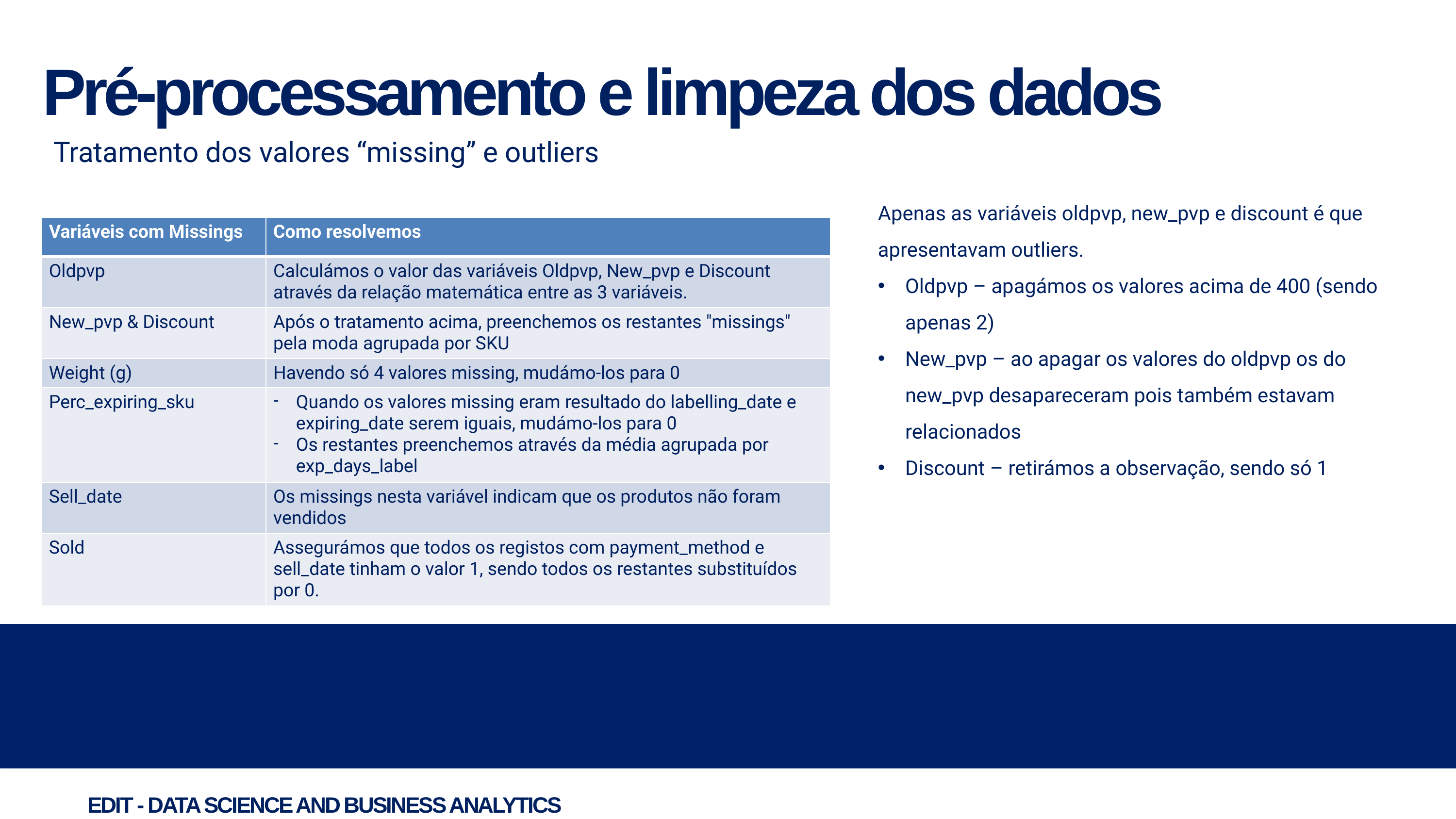

Pré-processamento e limpeza dos dados
Tratamento dos valores “missing” e outliers
Apenas as variáveis oldpvp, new_pvp e discount é que apresentavam outliers.
Oldpvp – apagámos os valores acima de 400 (sendo apenas 2)
New_pvp – ao apagar os valores do oldpvp os do new_pvp desapareceram pois também estavam relacionados
Discount – retirámos a observação, sendo só 1
| Variáveis com Missings | Como resolvemos |
| --- | --- |
| Oldpvp | Calculámos o valor das variáveis Oldpvp, New\_pvp e Discount através da relação matemática entre as 3 variáveis. |
| New\_pvp & Discount | Após o tratamento acima, preenchemos os restantes "missings" pela moda agrupada por SKU |
| Weight (g) | Havendo só 4 valores missing, mudámo-los para 0 |
| Perc\_expiring\_sku | Quando os valores missing eram resultado do labelling\_date e expiring\_date serem iguais, mudámo-los para 0 Os restantes preenchemos através da média agrupada por exp\_days\_label |
| Sell\_date | Os missings nesta variável indicam que os produtos não foram vendidos |
| Sold | Assegurámos que todos os registos com payment\_method e sell\_date tinham o valor 1, sendo todos os restantes substituídos por 0. |
54%

EDIT - DATA SCIENCE AND BUSINESS ANALYTICS